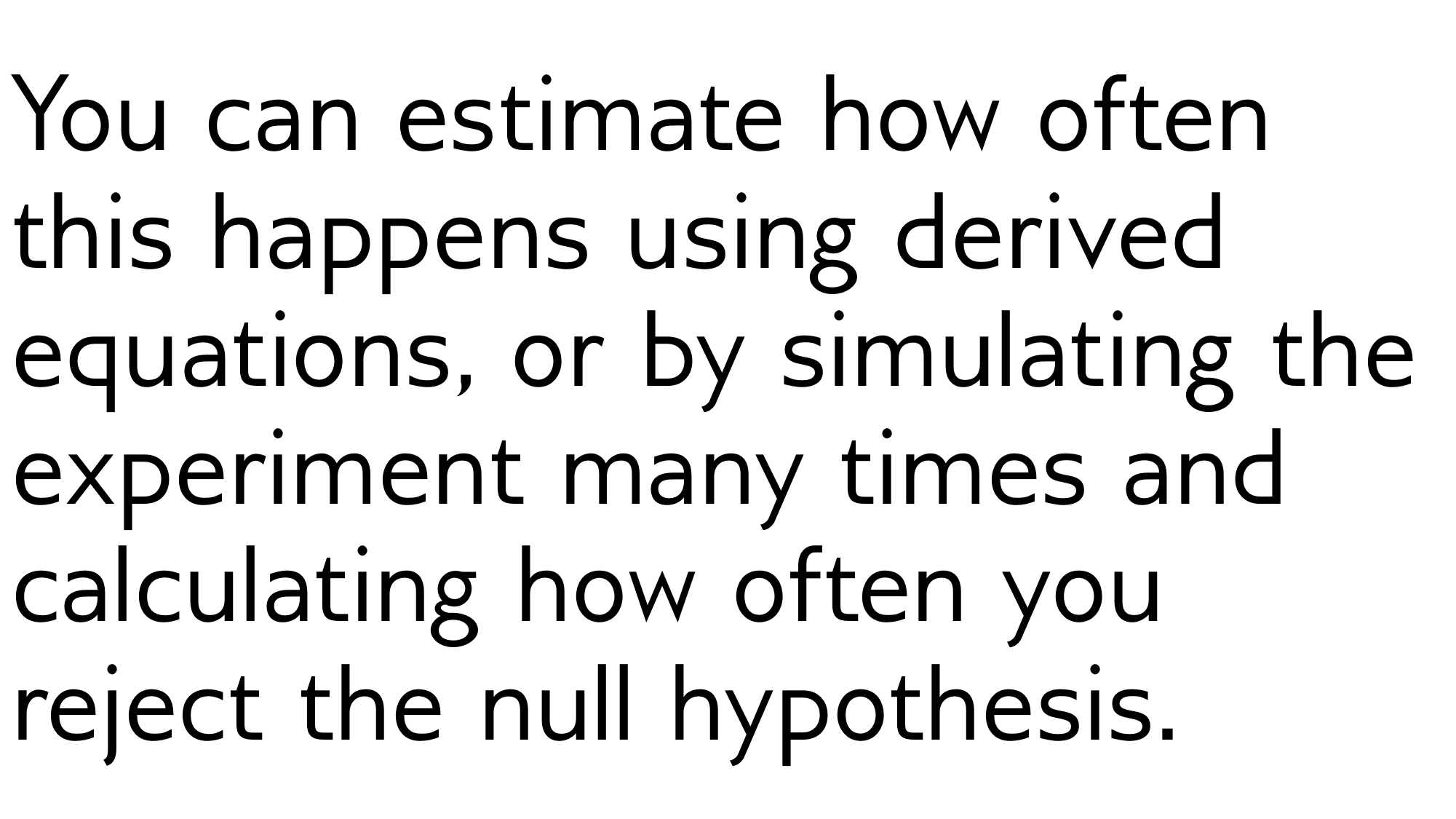

# You can estimate how often this happens using derived equations, or by simulating the experiment many times and calculating how often you reject the null hypothesis.